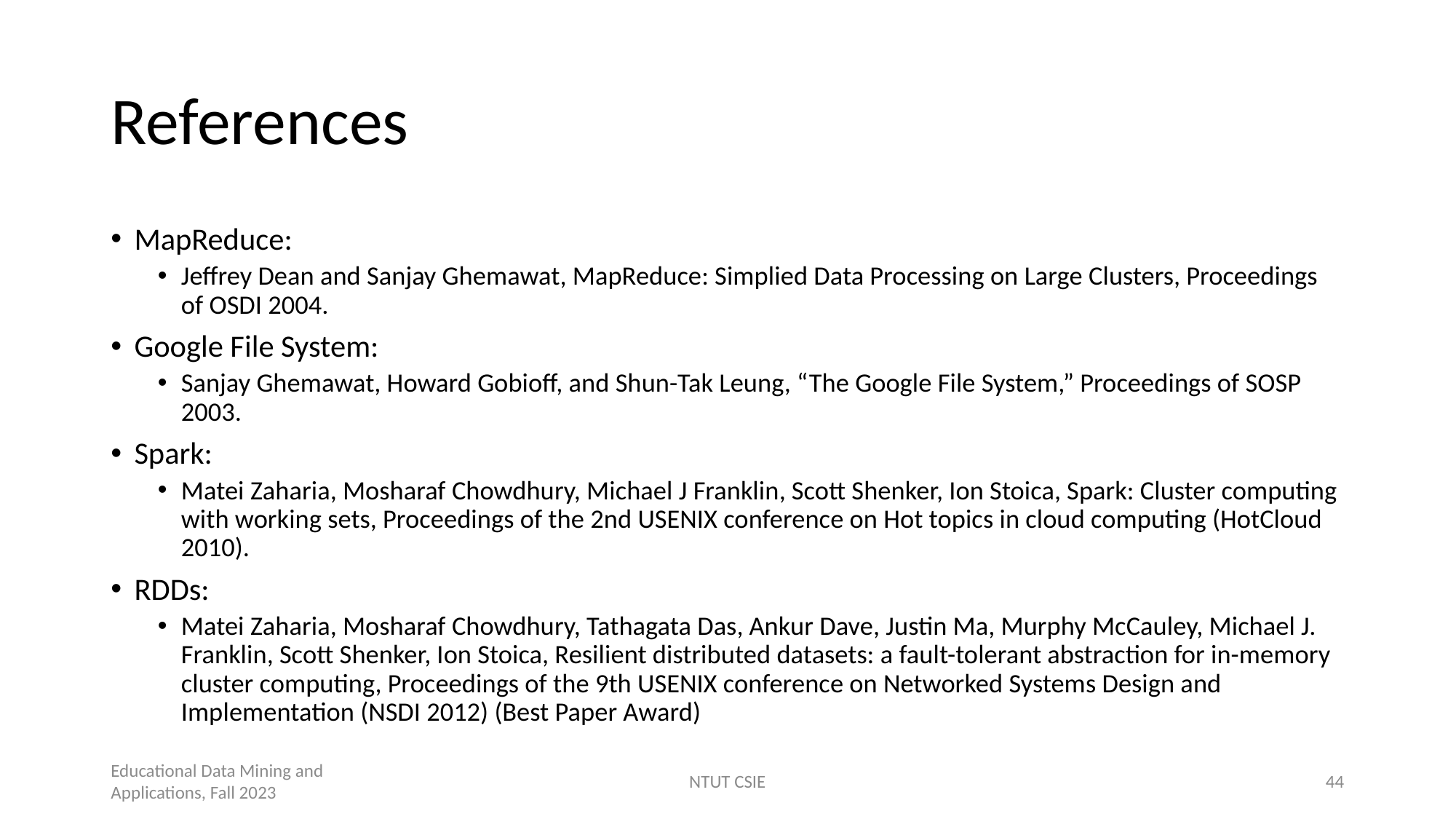

# References
MapReduce:
Jeffrey Dean and Sanjay Ghemawat, MapReduce: Simplied Data Processing on Large Clusters, Proceedings of OSDI 2004.
Google File System:
Sanjay Ghemawat, Howard Gobioff, and Shun-Tak Leung, “The Google File System,” Proceedings of SOSP 2003.
Spark:
Matei Zaharia, Mosharaf Chowdhury, Michael J Franklin, Scott Shenker, Ion Stoica, Spark: Cluster computing with working sets, Proceedings of the 2nd USENIX conference on Hot topics in cloud computing (HotCloud 2010).
RDDs:
Matei Zaharia, Mosharaf Chowdhury, Tathagata Das, Ankur Dave, Justin Ma, Murphy McCauley, Michael J. Franklin, Scott Shenker, Ion Stoica, Resilient distributed datasets: a fault-tolerant abstraction for in-memory cluster computing, Proceedings of the 9th USENIX conference on Networked Systems Design and Implementation (NSDI 2012) (Best Paper Award)

Educational Data Mining and Applications, Fall 2023
NTUT CSIE
44